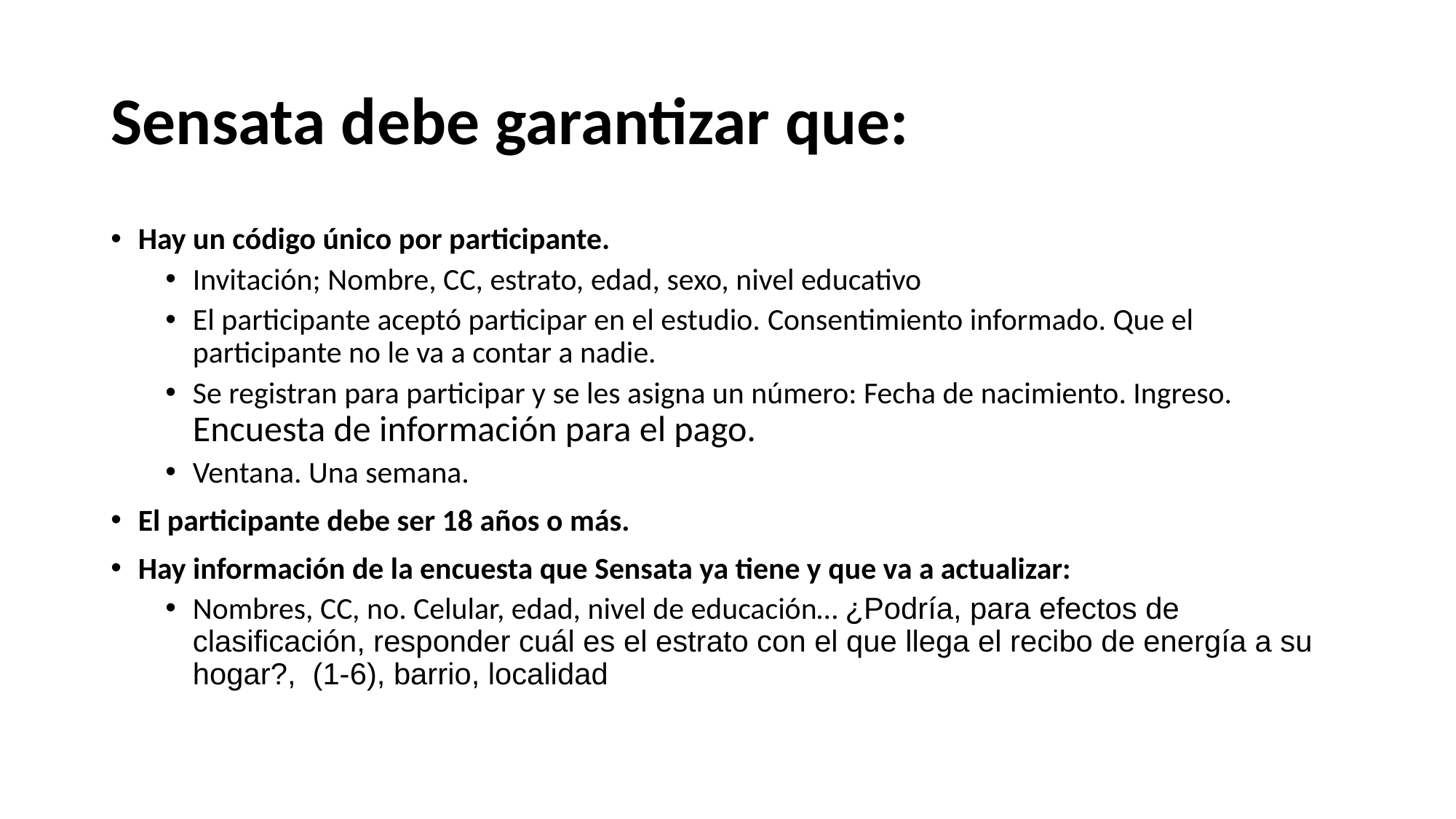

# Sensata debe garantizar que:
Hay un código único por participante.
Invitación; Nombre, CC, estrato, edad, sexo, nivel educativo
El participante aceptó participar en el estudio. Consentimiento informado. Que el participante no le va a contar a nadie.
Se registran para participar y se les asigna un número: Fecha de nacimiento. Ingreso. Encuesta de información para el pago.
Ventana. Una semana.
El participante debe ser 18 años o más.
Hay información de la encuesta que Sensata ya tiene y que va a actualizar:
Nombres, CC, no. Celular, edad, nivel de educación… ¿Podría, para efectos de clasificación, responder cuál es el estrato con el que llega el recibo de energía a su hogar?,  (1-6), barrio, localidad